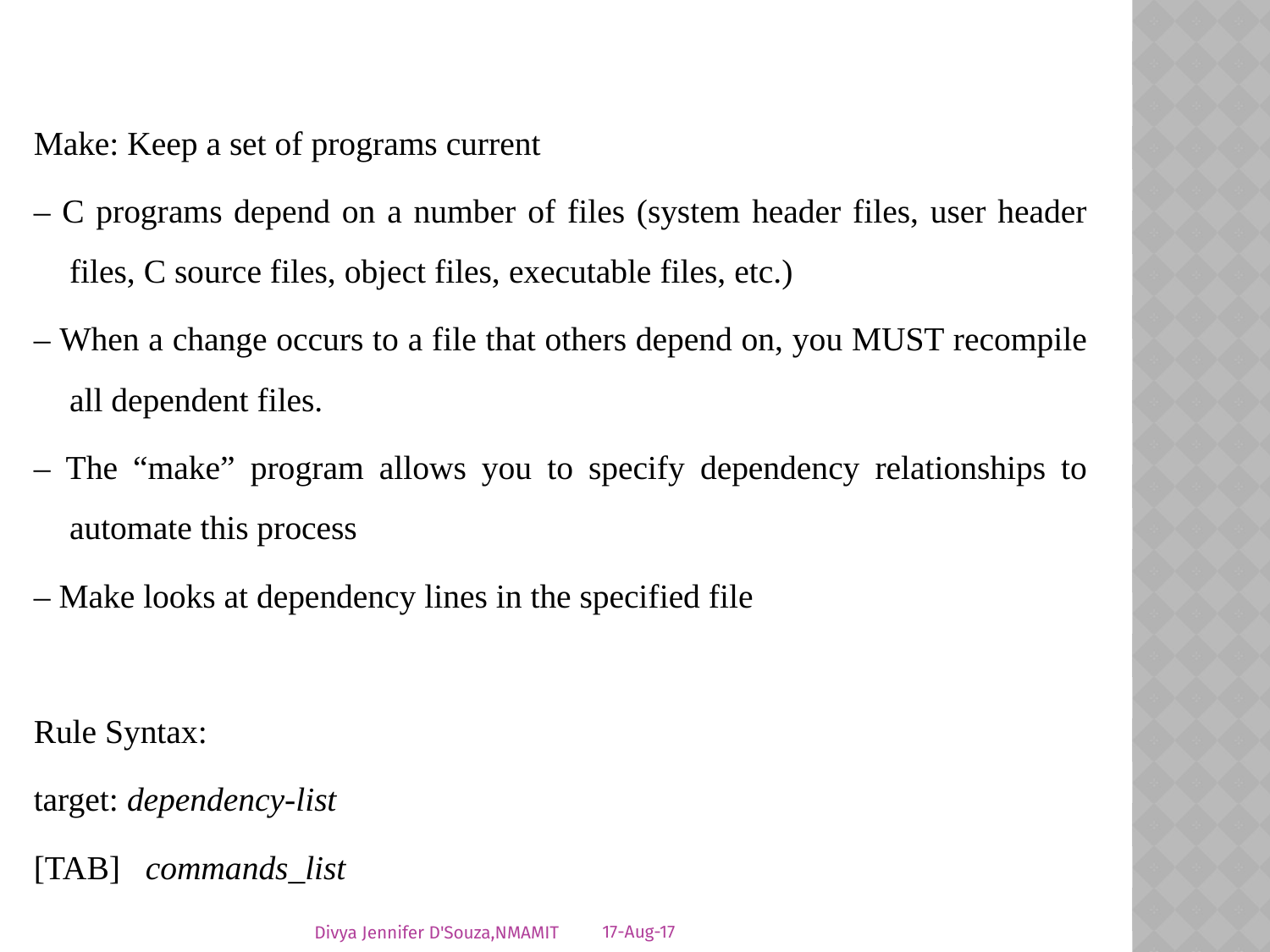

Make: Keep a set of programs current
– C programs depend on a number of files (system header files, user header files, C source files, object files, executable files, etc.)
– When a change occurs to a file that others depend on, you MUST recompile all dependent files.
– The “make” program allows you to specify dependency relationships to automate this process
– Make looks at dependency lines in the specified file

Rule Syntax:
target: dependency-list
[TAB]   commands_list

Divya Jennifer D'Souza,NMAMIT
17-Aug-17